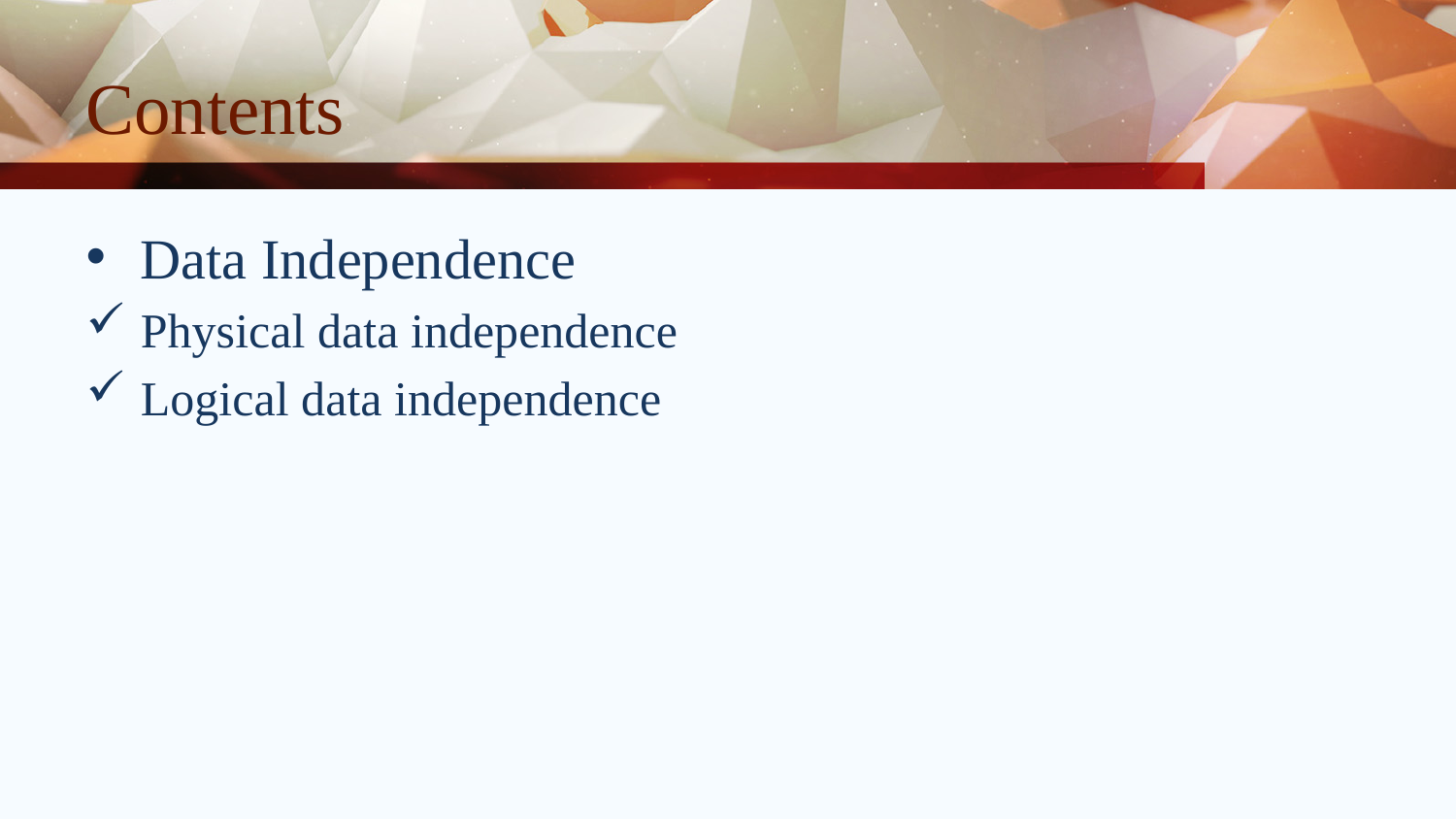

# Contents
Data Independence
Physical data independence
Logical data independence